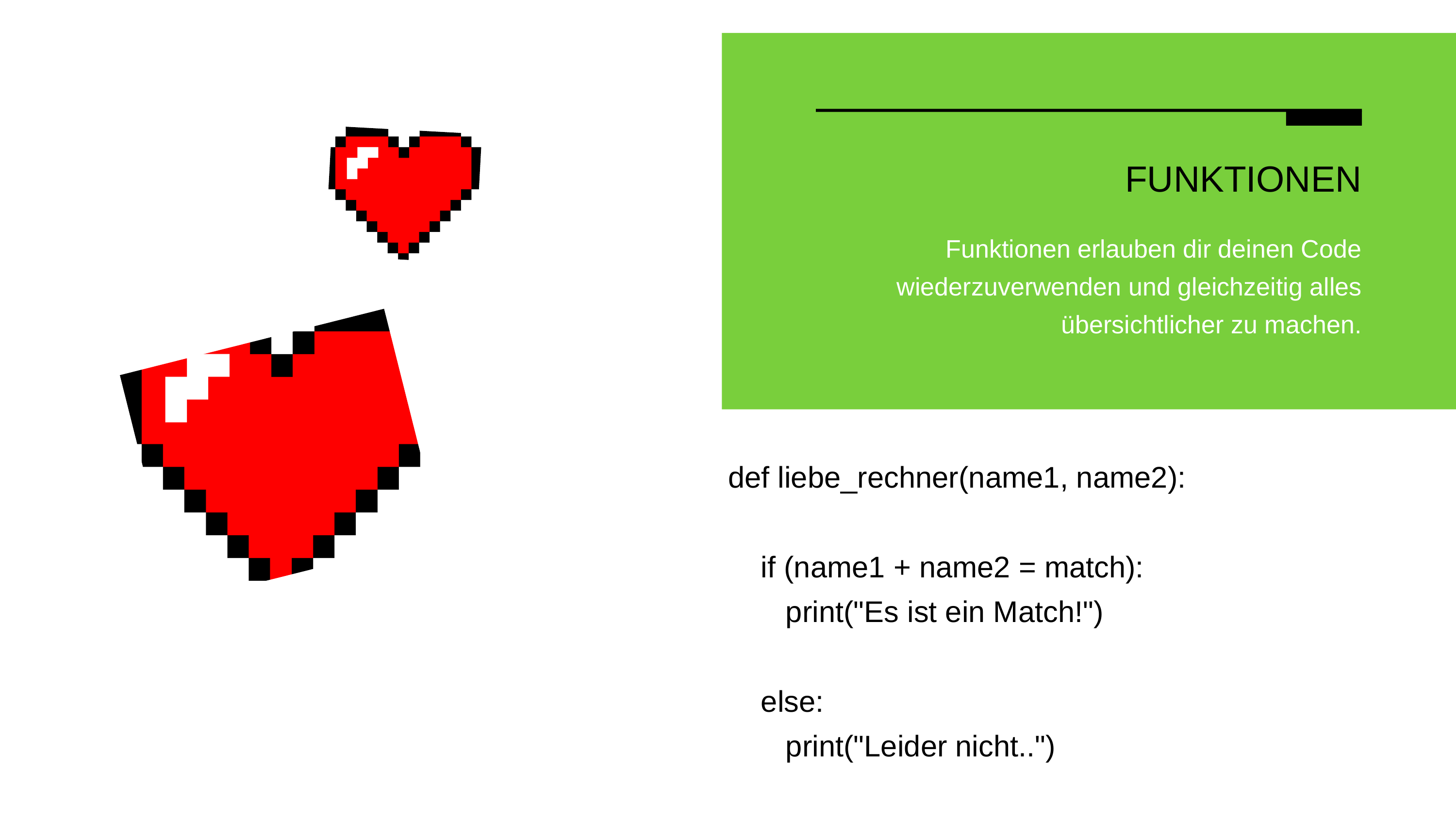

FUNKTIONEN
Funktionen erlauben dir deinen Code wiederzuverwenden und gleichzeitig alles übersichtlicher zu machen.

def liebe_rechner(name1, name2):

    if (name1 + name2 = match):
       print("Es ist ein Match!")

    else:
       print("Leider nicht..")